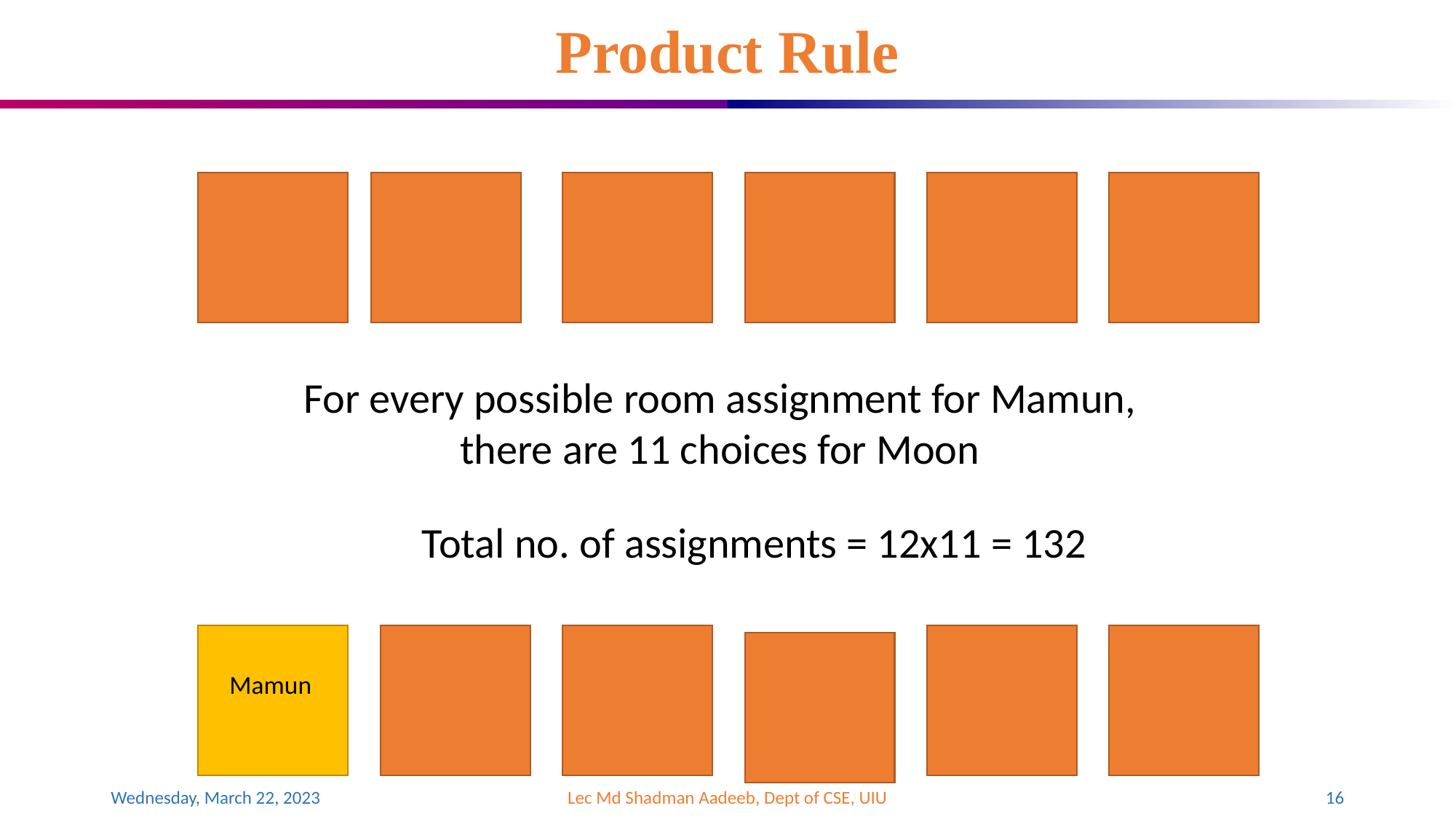

# Product Rule

For every possible room assignment for Mamun,
there are 11 choices for Moon
Total no. of assignments = 12x11 = 132

Mamun
Wednesday, March 22, 2023
Lec Md Shadman Aadeeb, Dept of CSE, UIU
16